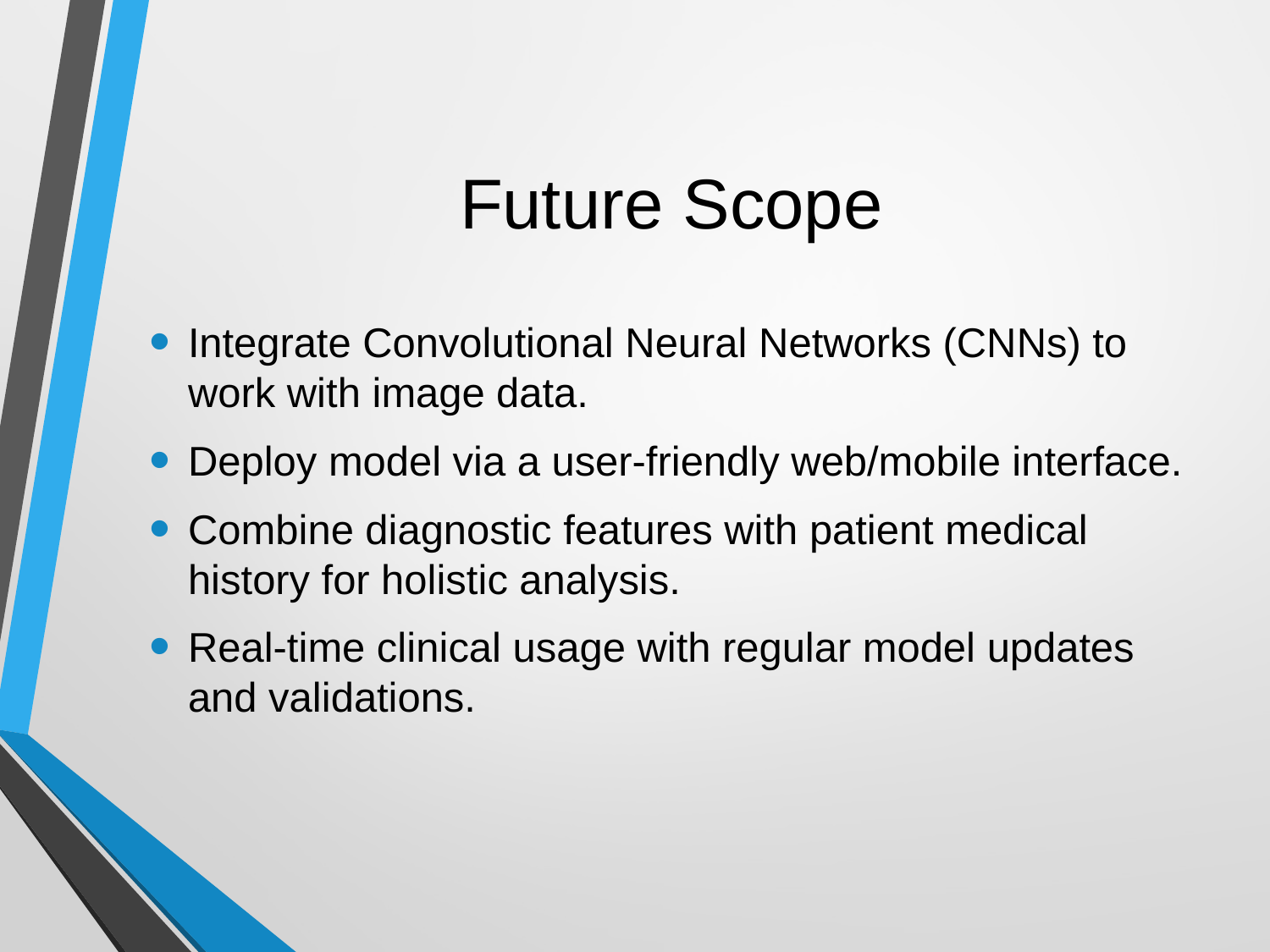

# Future Scope
Integrate Convolutional Neural Networks (CNNs) to work with image data.
Deploy model via a user-friendly web/mobile interface.
Combine diagnostic features with patient medical history for holistic analysis.
Real-time clinical usage with regular model updates and validations.